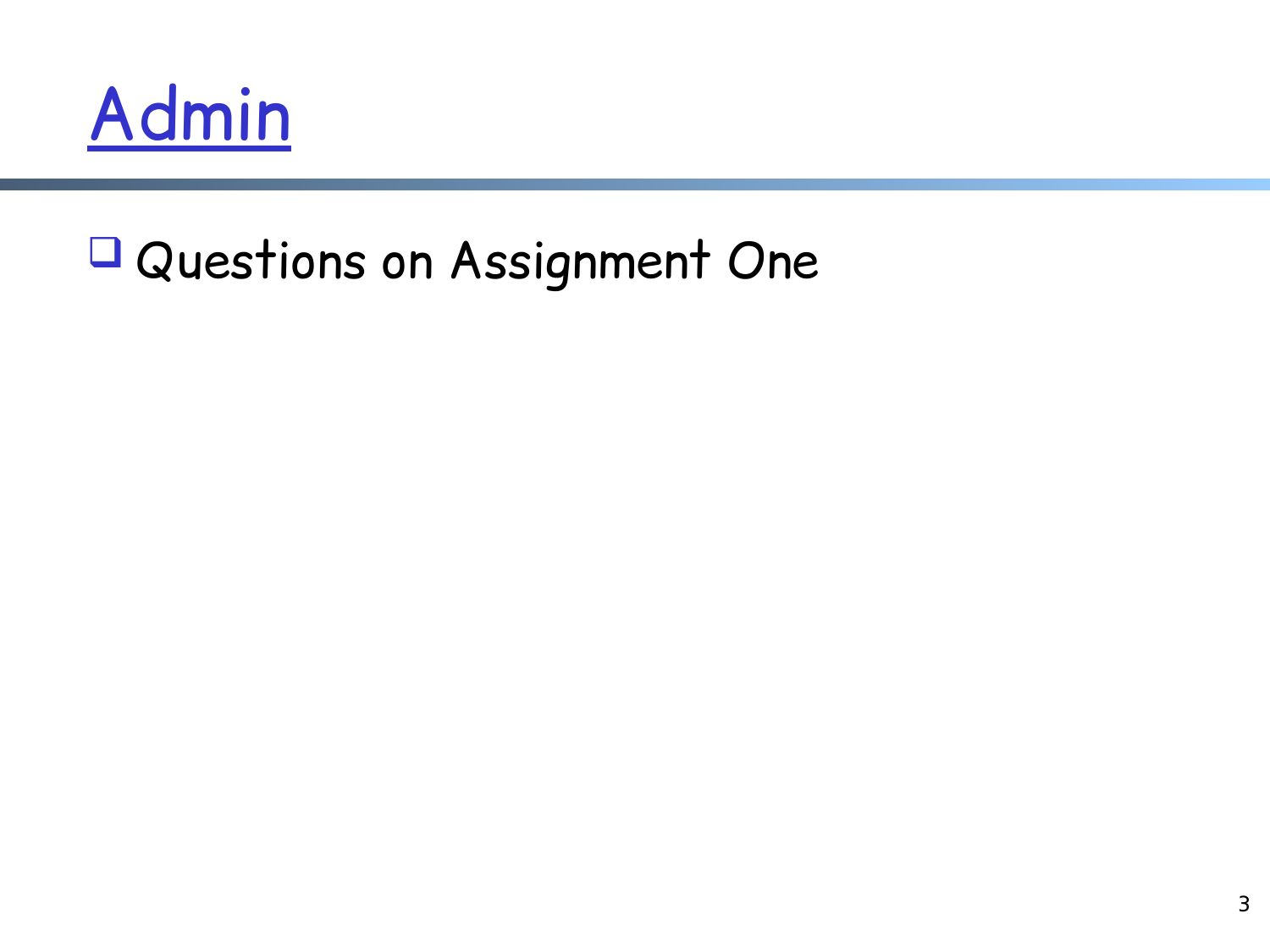

# Admin
Questions on Assignment One
3